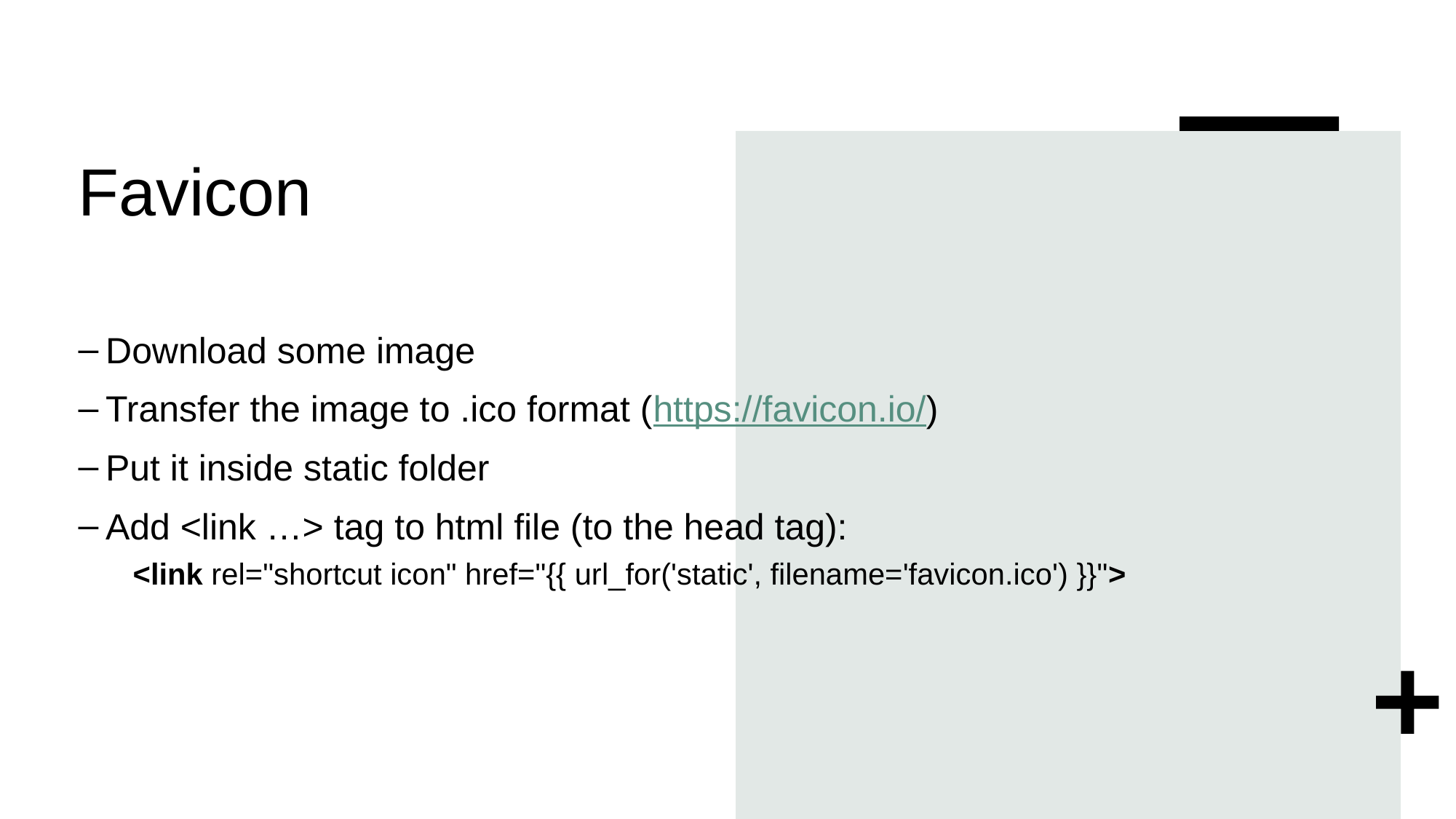

# Favicon
Download some image
Transfer the image to .ico format (https://favicon.io/)
Put it inside static folder
Add <link …> tag to html file (to the head tag):
<link rel="shortcut icon" href="{{ url_for('static', filename='favicon.ico') }}">